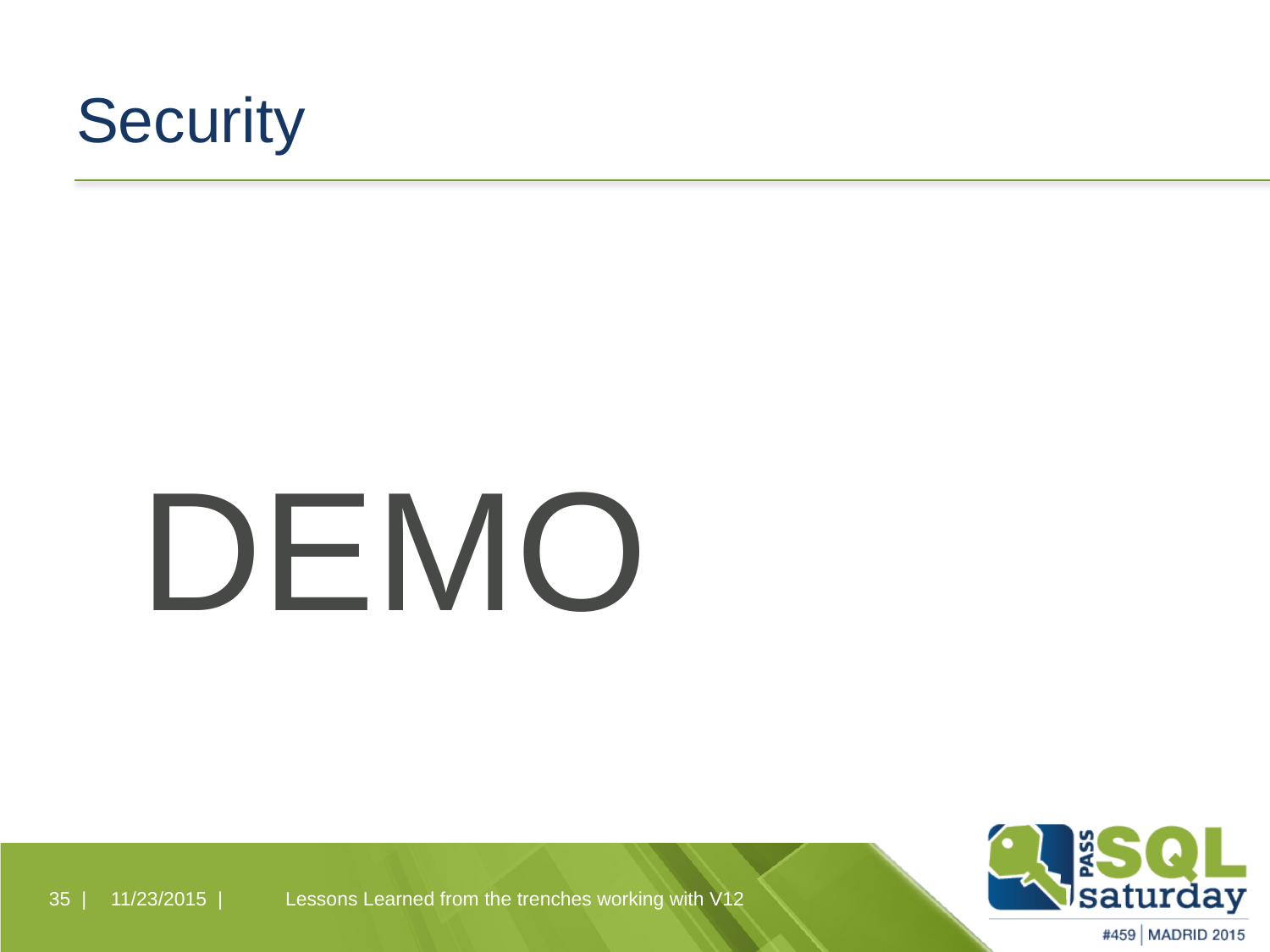

# Security
DEMO
35  |
11/23/2015  |
Lessons Learned from the trenches working with V12